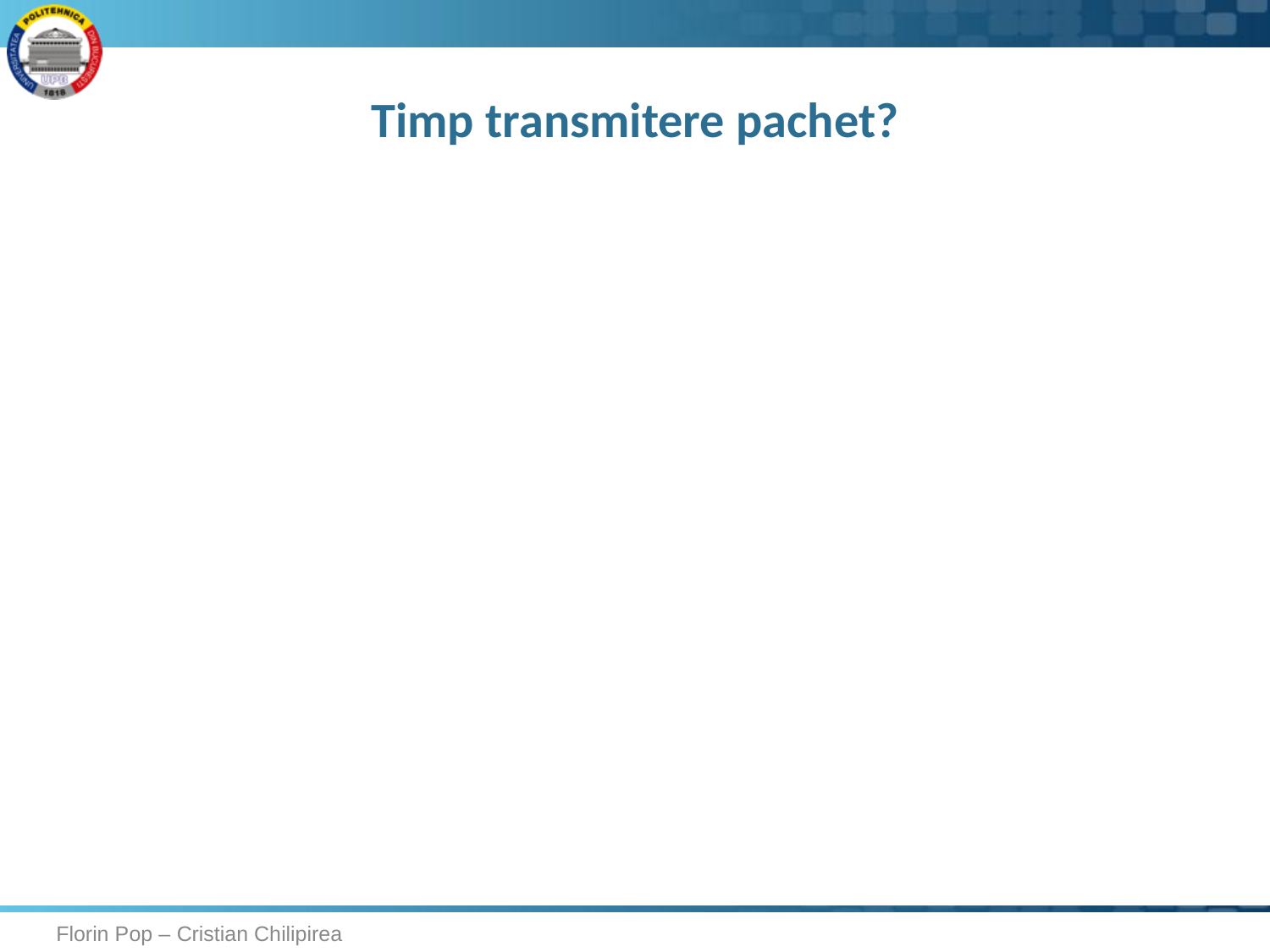

# Timp transmitere pachet?

Florin Pop – Cristian Chilipirea